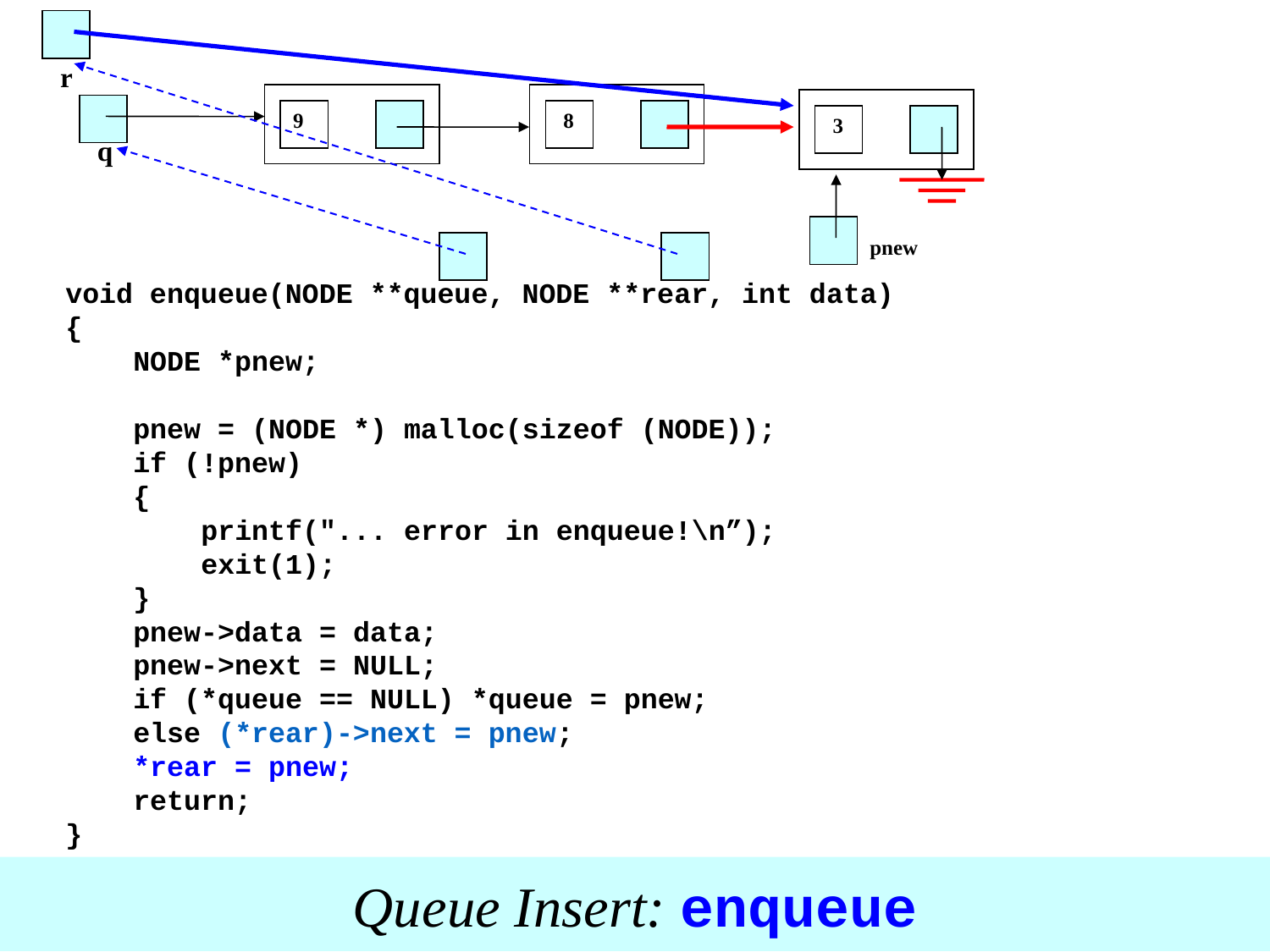

r

 3

pnew

9

 8

q

void enqueue(NODE **queue, NODE **rear, int data)
{
    NODE *pnew;

    pnew = (NODE *) malloc(sizeof (NODE));
    if (!pnew)
    {
        printf("... error in enqueue!\n”);
        exit(1);
    }
    pnew->data = data;
    pnew->next = NULL;
    if (*queue == NULL) *queue = pnew;
    else (*rear)->next = pnew;
    *rear = pnew;
    return;
}

Queue Insert: enqueue
67